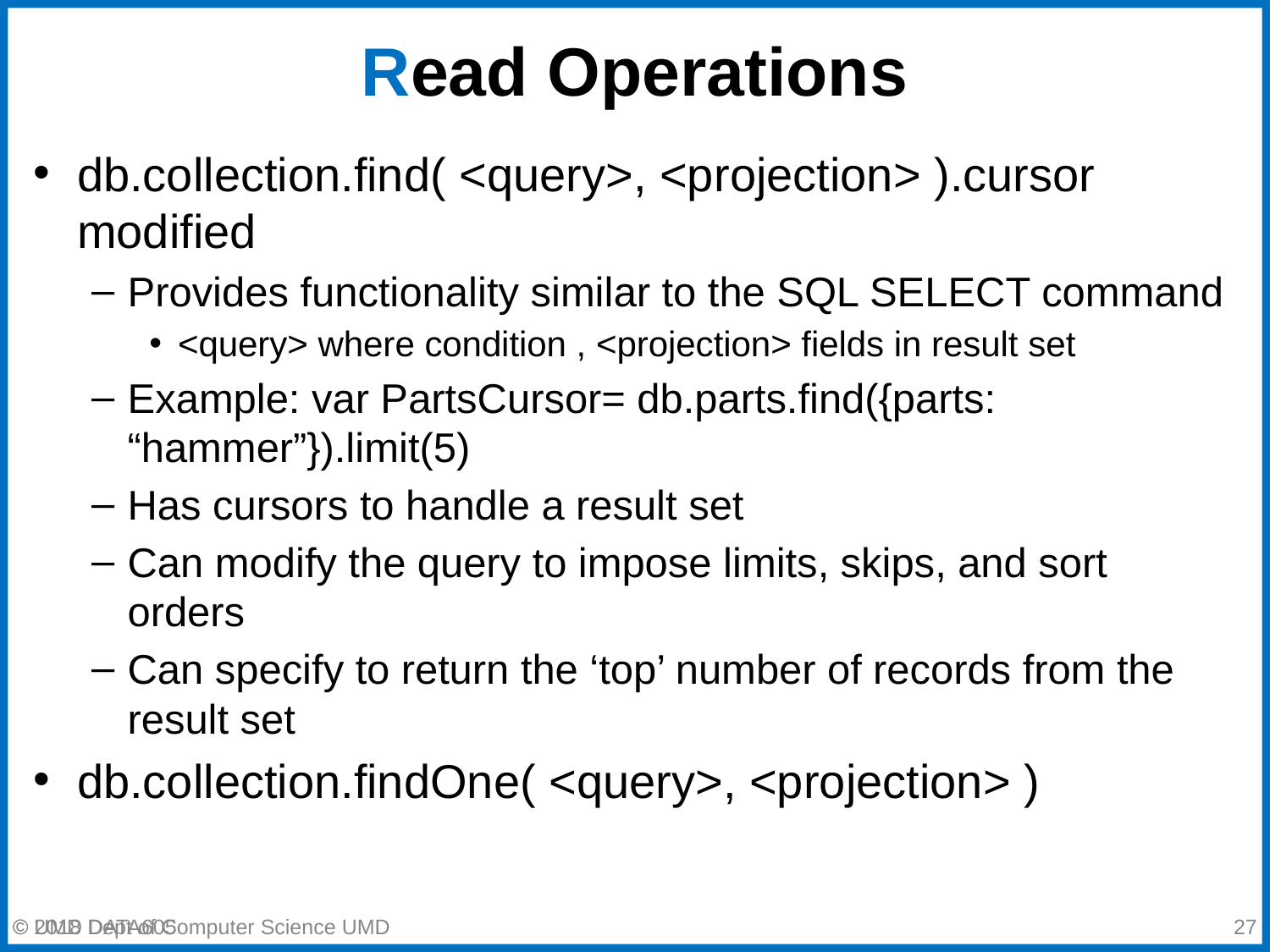

# Read Operations
db.collection.find( <query>, <projection> ).cursor modified
Provides functionality similar to the SQL SELECT command
<query> where condition , <projection> fields in result set
Example: var PartsCursor= db.parts.find({parts: “hammer”}).limit(5)
Has cursors to handle a result set
Can modify the query to impose limits, skips, and sort orders
Can specify to return the ‘top’ number of records from the result set
db.collection.findOne( <query>, <projection> )

© 2018 Dept of Computer Science UMD
27